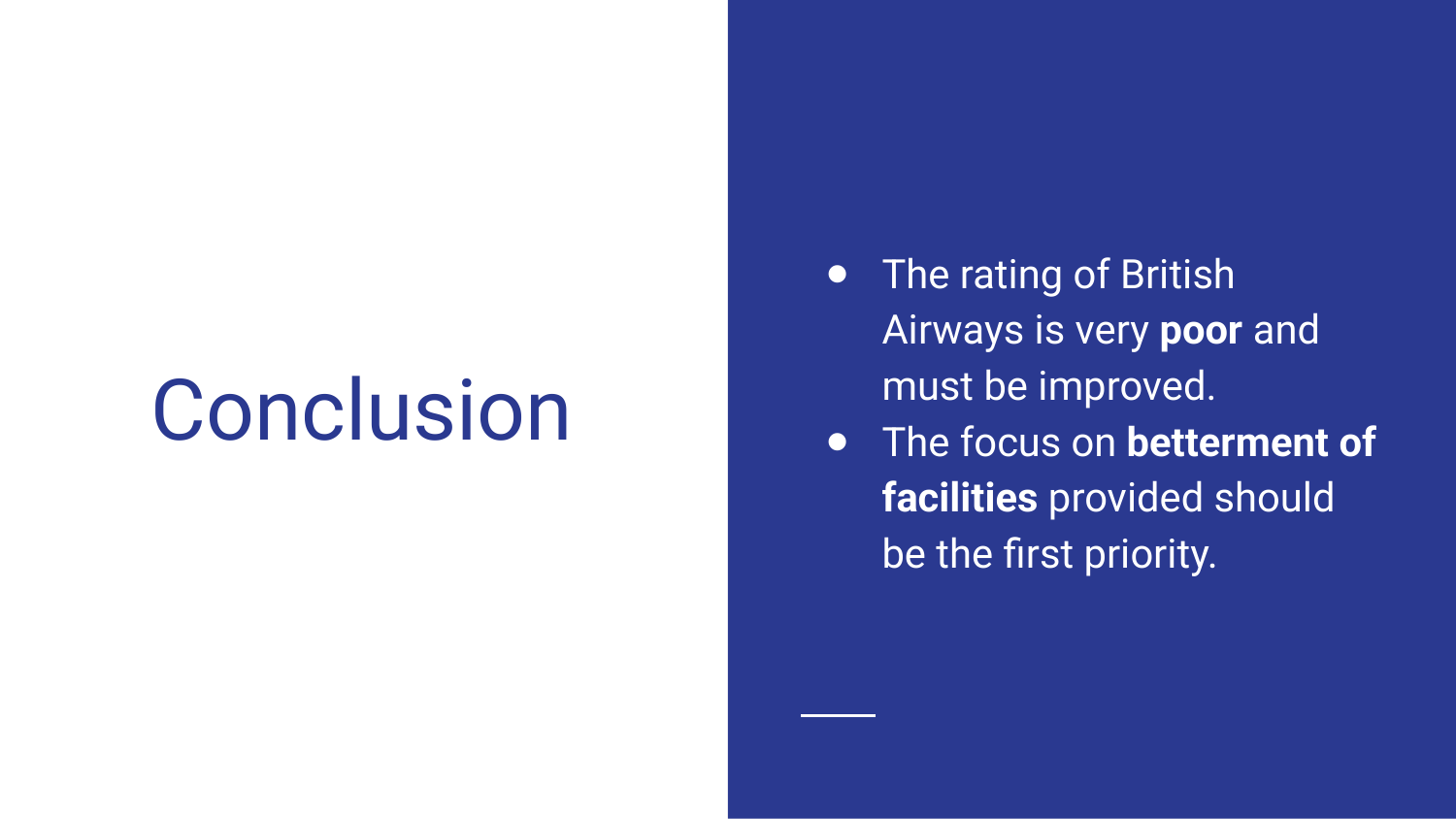

The rating of British Airways is very poor and must be improved.
The focus on betterment of facilities provided should be the first priority.
maxgrowth
# Conclusion